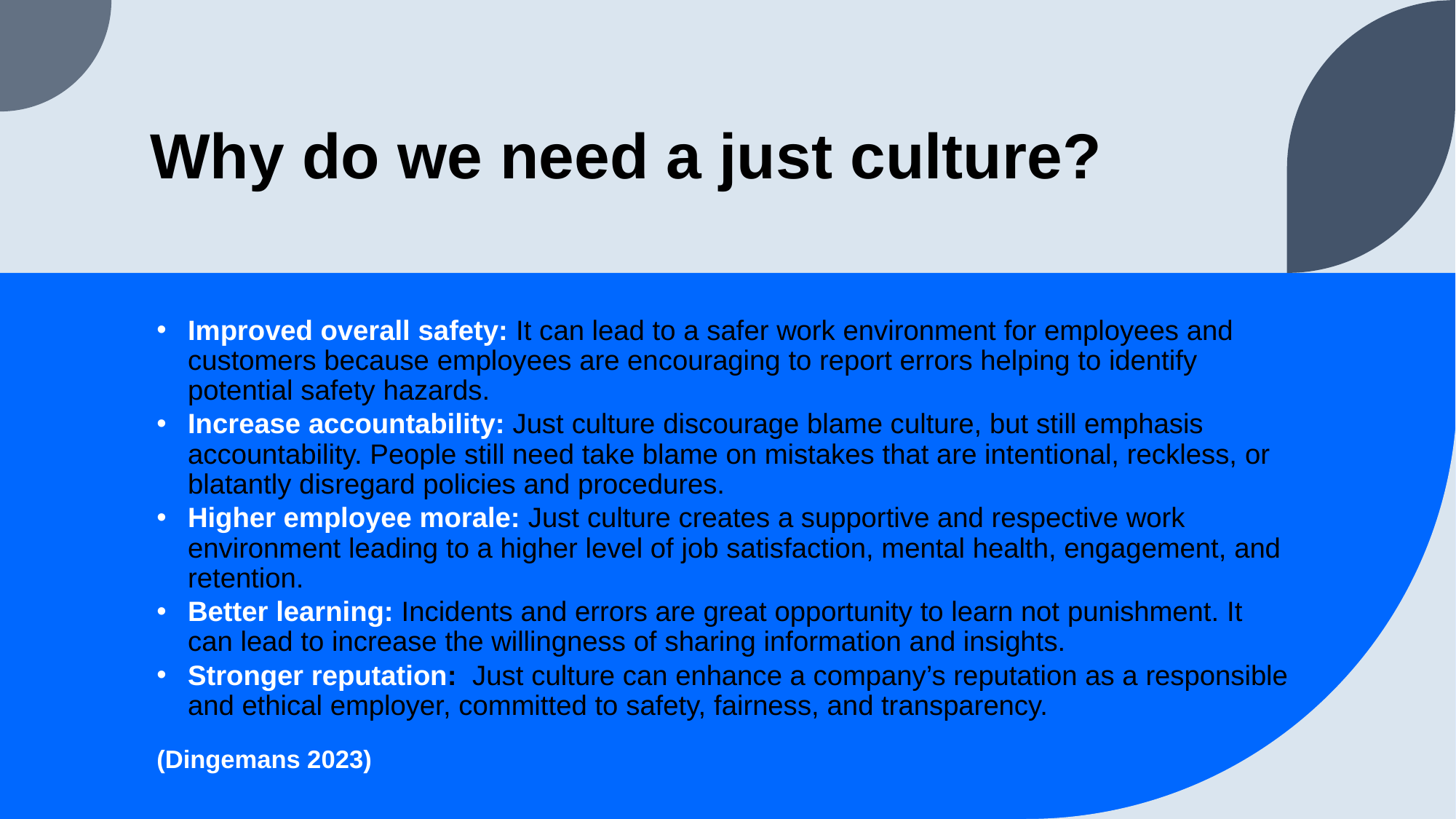

# Why do we need a just culture?
Improved overall safety: It can lead to a safer work environment for employees and customers because employees are encouraging to report errors helping to identify potential safety hazards.
Increase accountability: Just culture discourage blame culture, but still emphasis accountability. People still need take blame on mistakes that are intentional, reckless, or blatantly disregard policies and procedures.
Higher employee morale: Just culture creates a supportive and respective work environment leading to a higher level of job satisfaction, mental health, engagement, and retention.
Better learning: Incidents and errors are great opportunity to learn not punishment. It can lead to increase the willingness of sharing information and insights.
Stronger reputation:  Just culture can enhance a company’s reputation as a responsible and ethical employer, committed to safety, fairness, and transparency.

							(Dingemans 2023)